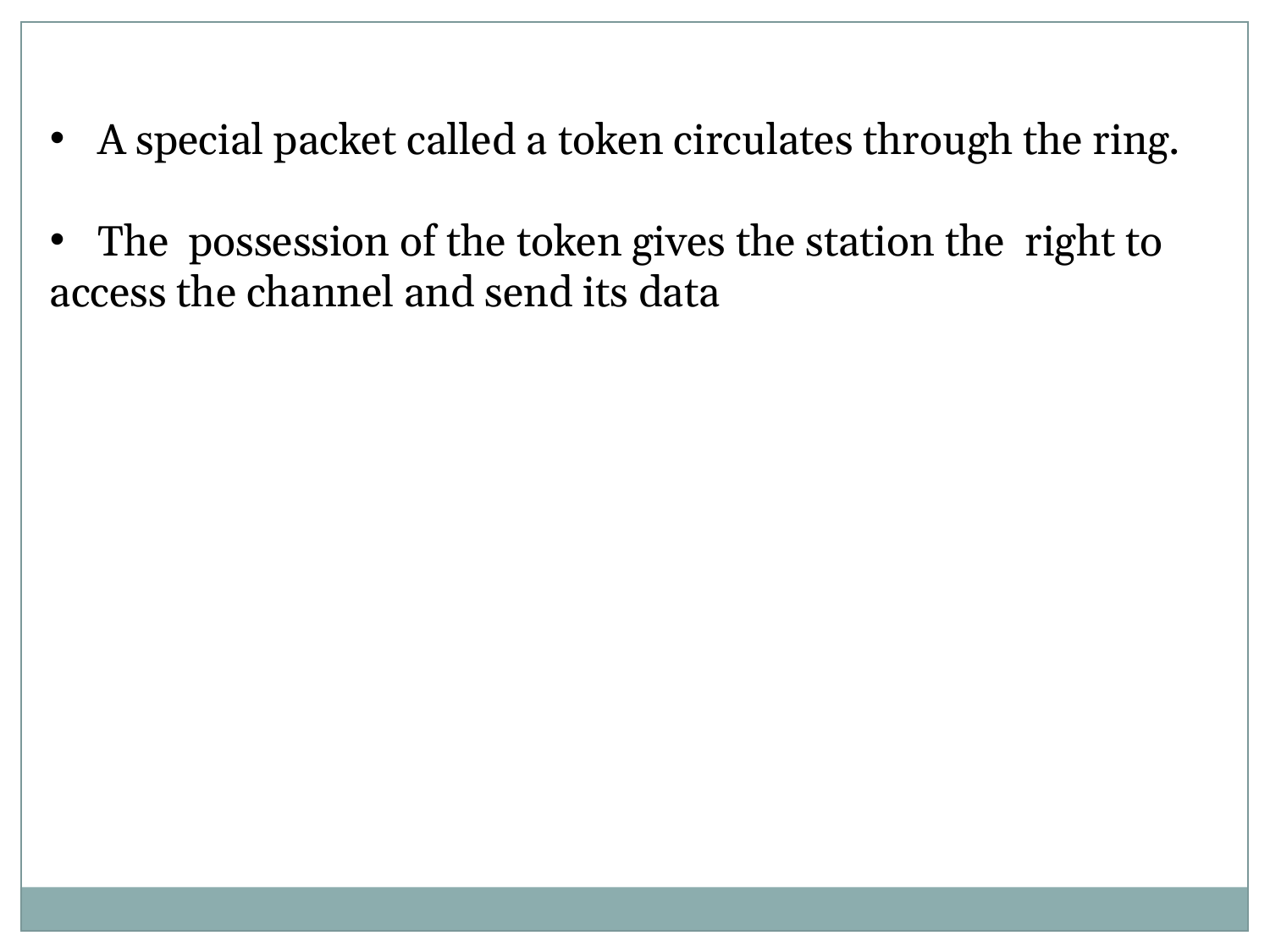

A special packet called a token circulates through the ring.

The  possession of the token gives the station the  right to
access the channel and send its data